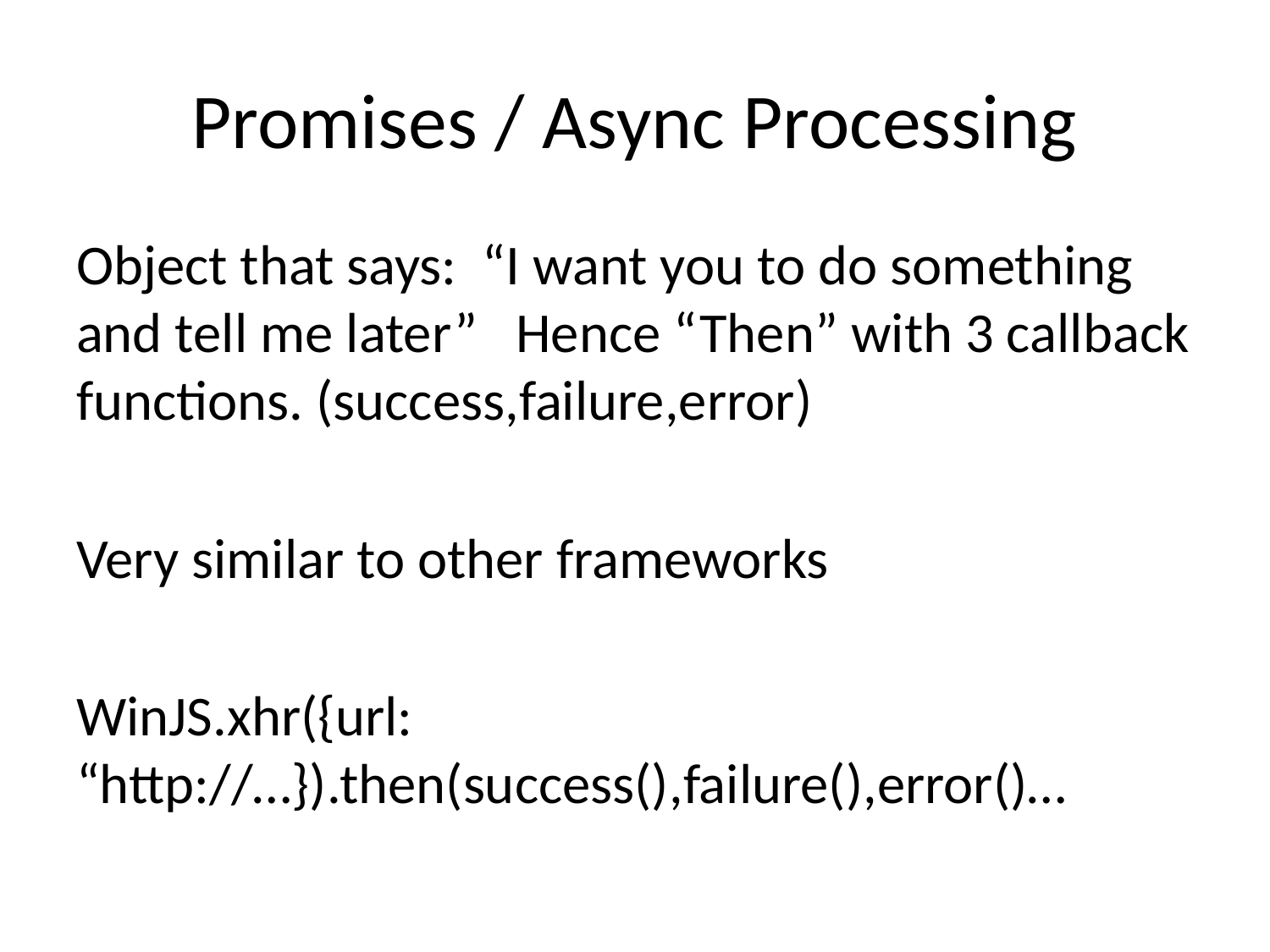

# Promises / Async Processing
Object that says:  “I want you to do something and tell me later”   Hence “Then” with 3 callback functions. (success,failure,error)

Very similar to other frameworks

WinJS.xhr({url: “http://…}).then(success(),failure(),error()…